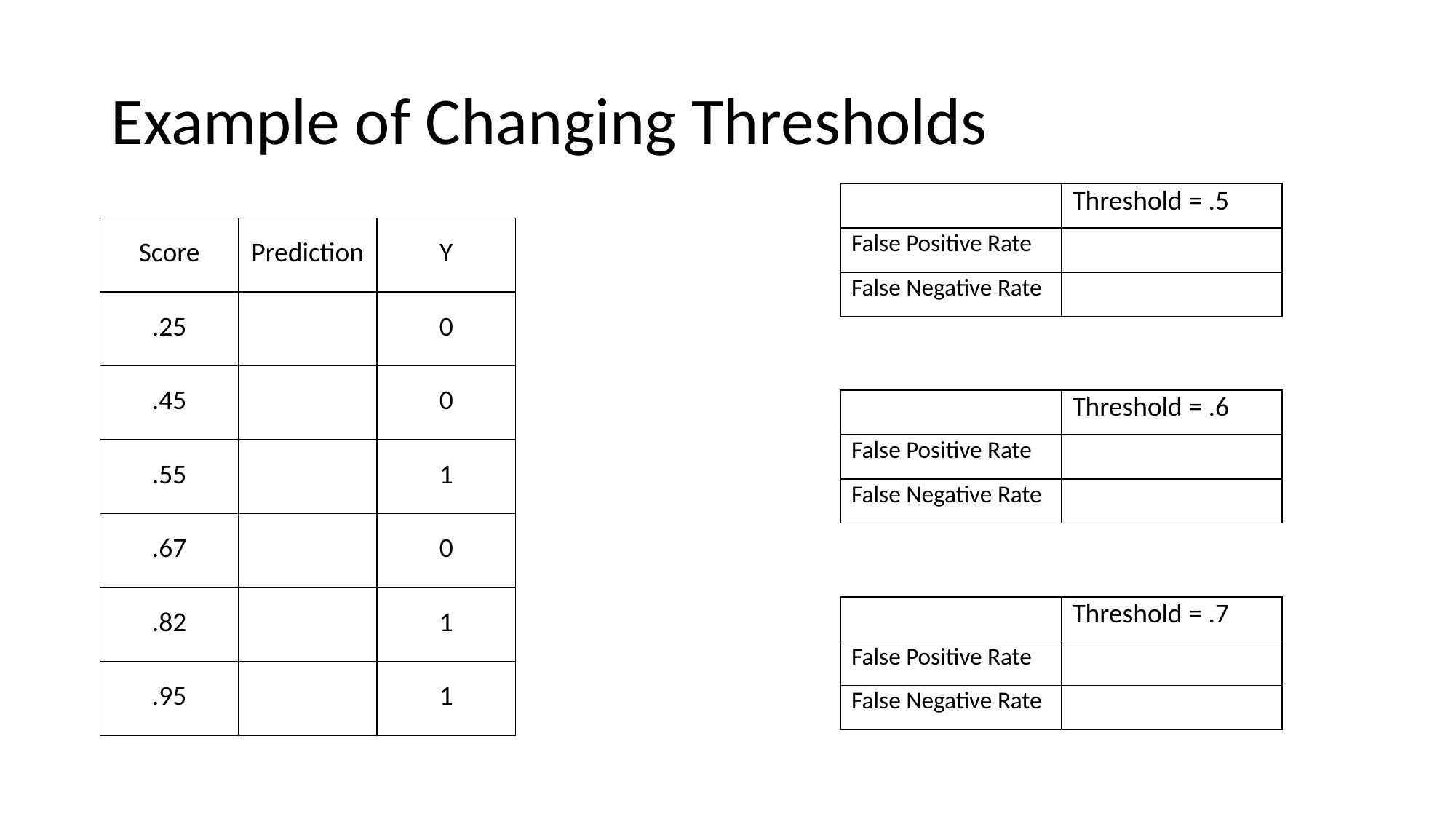

# Example of Changing Thresholds
|  | Threshold = .5 |
| --- | --- |
| False Positive Rate | 33% |
| False Negative Rate | 0% |
| Score | Prediction | Y |
| --- | --- | --- |
| .25 |  | 0 |
| .45 |  | 0 |
| .55 |  | 1 |
| .67 |  | 0 |
| .82 |  | 1 |
| .95 |  | 1 |

|  | Threshold = .6 |
| --- | --- |
| False Positive Rate | 33% |
| False Negative Rate | 33% |

|  | Threshold = .7 |
| --- | --- |
| False Positive Rate | 0% |
| False Negative Rate | 33% |